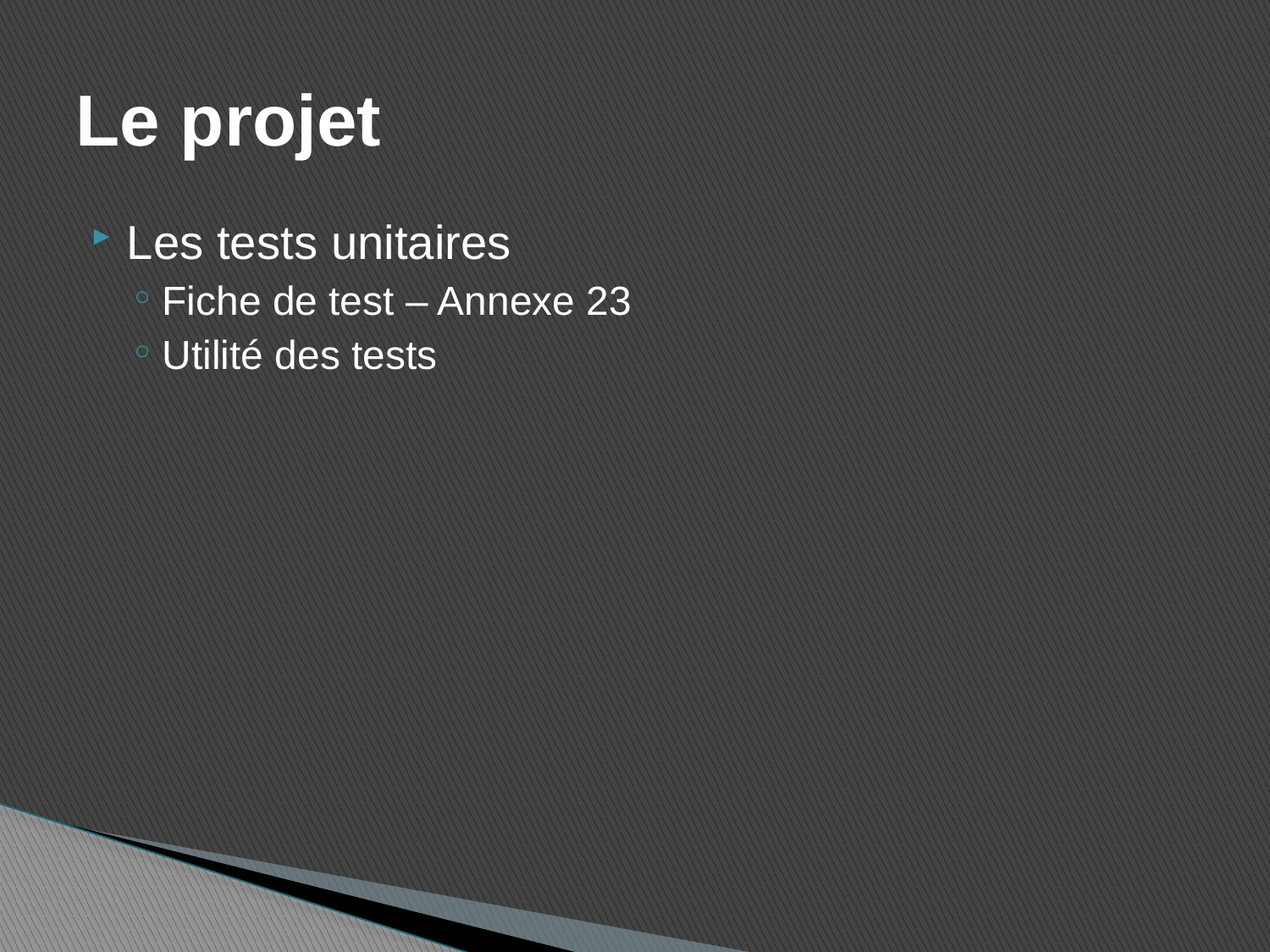

# Le projet
Les tests unitaires
Fiche de test – Annexe 23
Utilité des tests